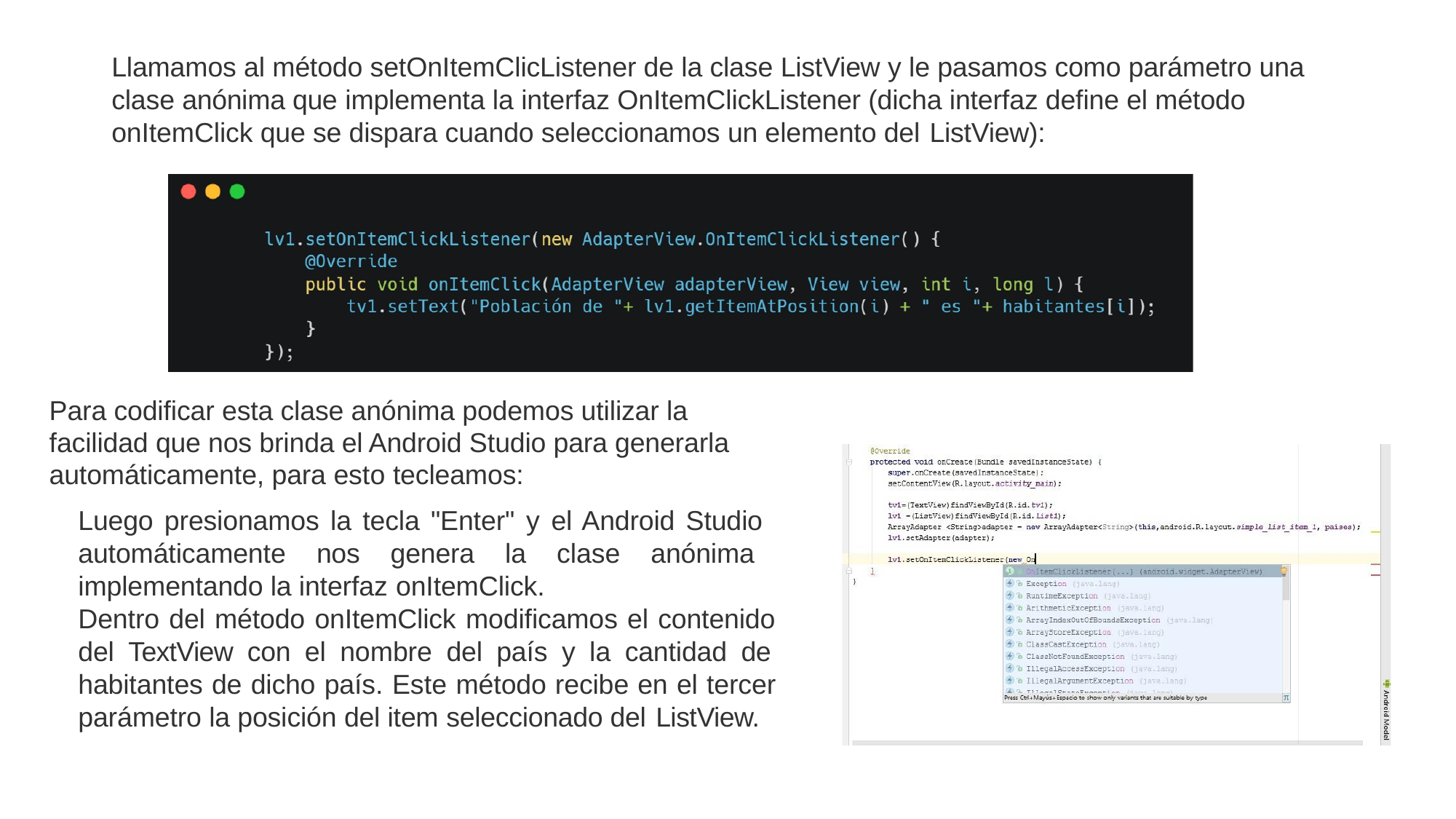

# Llamamos al método setOnItemClicListener de la clase ListView y le pasamos como parámetro una  clase anónima que implementa la interfaz OnItemClickListener (dicha interfaz define el método  onItemClick que se dispara cuando seleccionamos un elemento del ListView):

Para codificar esta clase anónima podemos utilizar la  facilidad que nos brinda el Android Studio para generarla  automáticamente, para esto tecleamos:
Luego presionamos la tecla "Enter" y el Android Studio   automáticamente nos genera la clase anónima  implementando la interfaz onItemClick.
Dentro del método onItemClick modificamos el contenido  del TextView con el nombre del país y la cantidad de  habitantes de dicho país. Este método recibe en el tercer  parámetro la posición del item seleccionado del ListView.